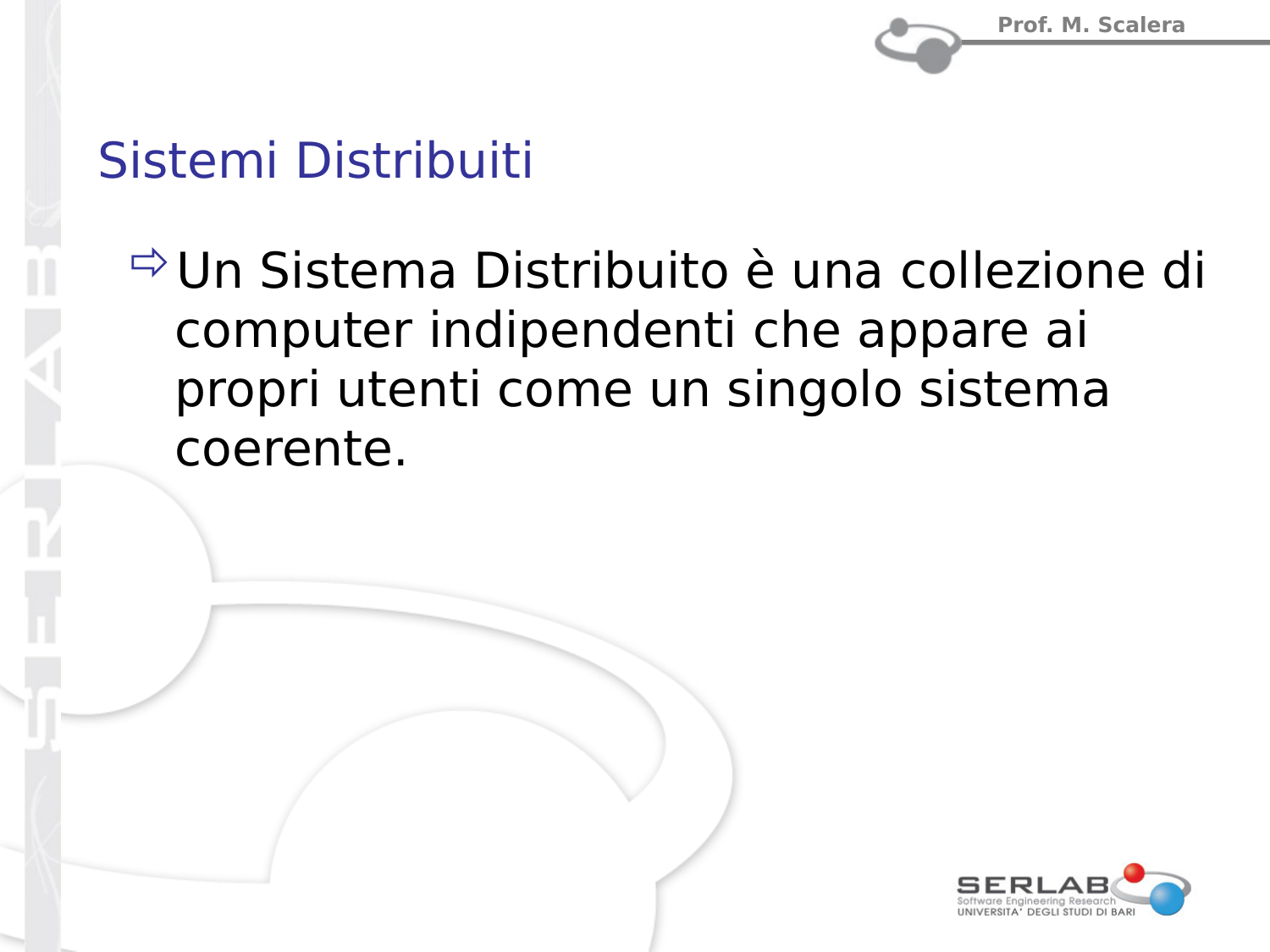

# Sistemi Distribuiti
Un Sistema Distribuito è una collezione di computer indipendenti che appare ai propri utenti come un singolo sistema coerente.